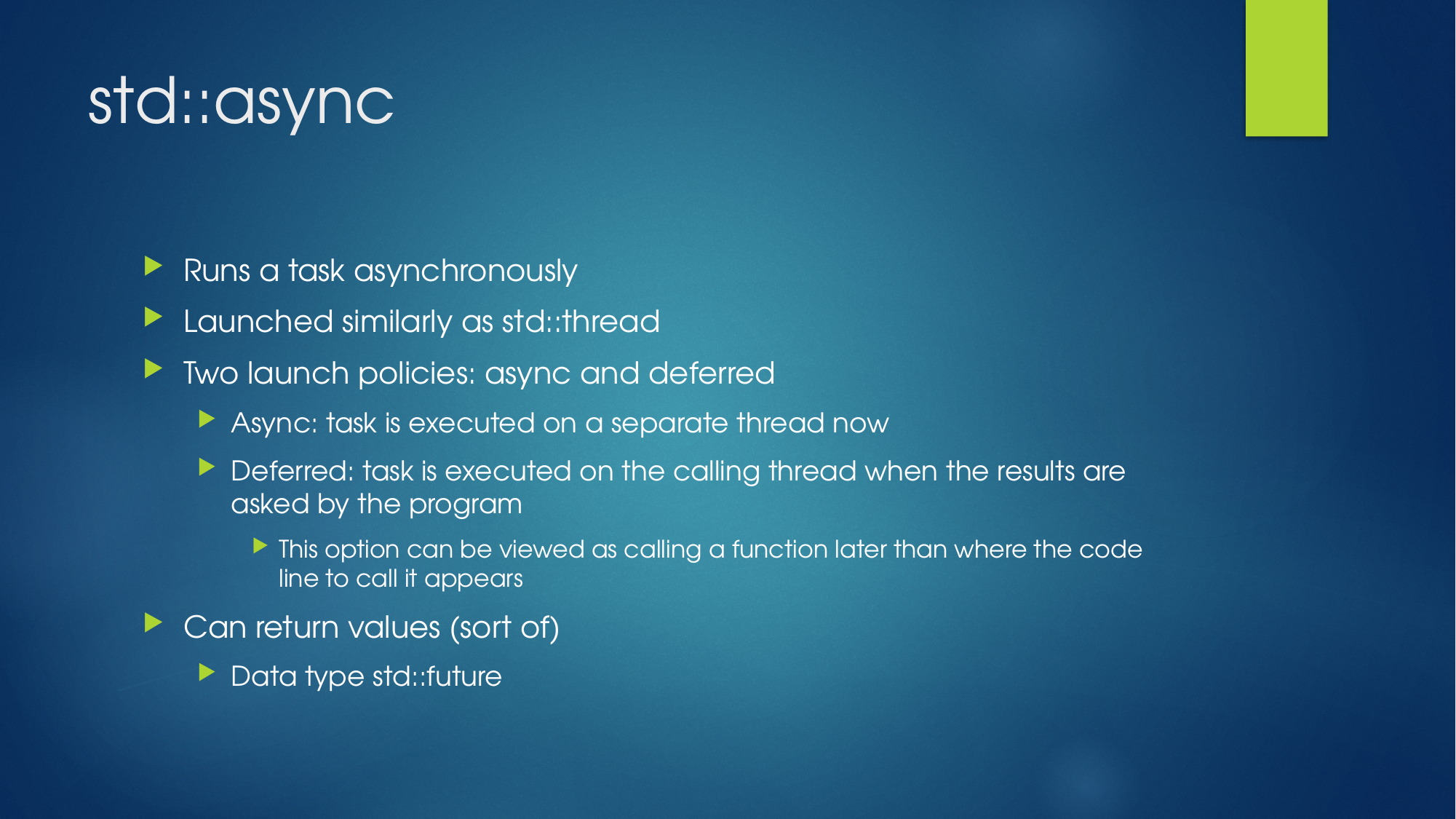

# std::async
Runs a task asynchronously
Launched similarly as std::thread
Two launch policies: async and deferred
Async: task is executed on a separate thread now
Deferred: task is executed on the calling thread when the results are asked by the program
This option can be viewed as calling a function later than where the code line to call it appears
Can return values (sort of)
Data type std::future